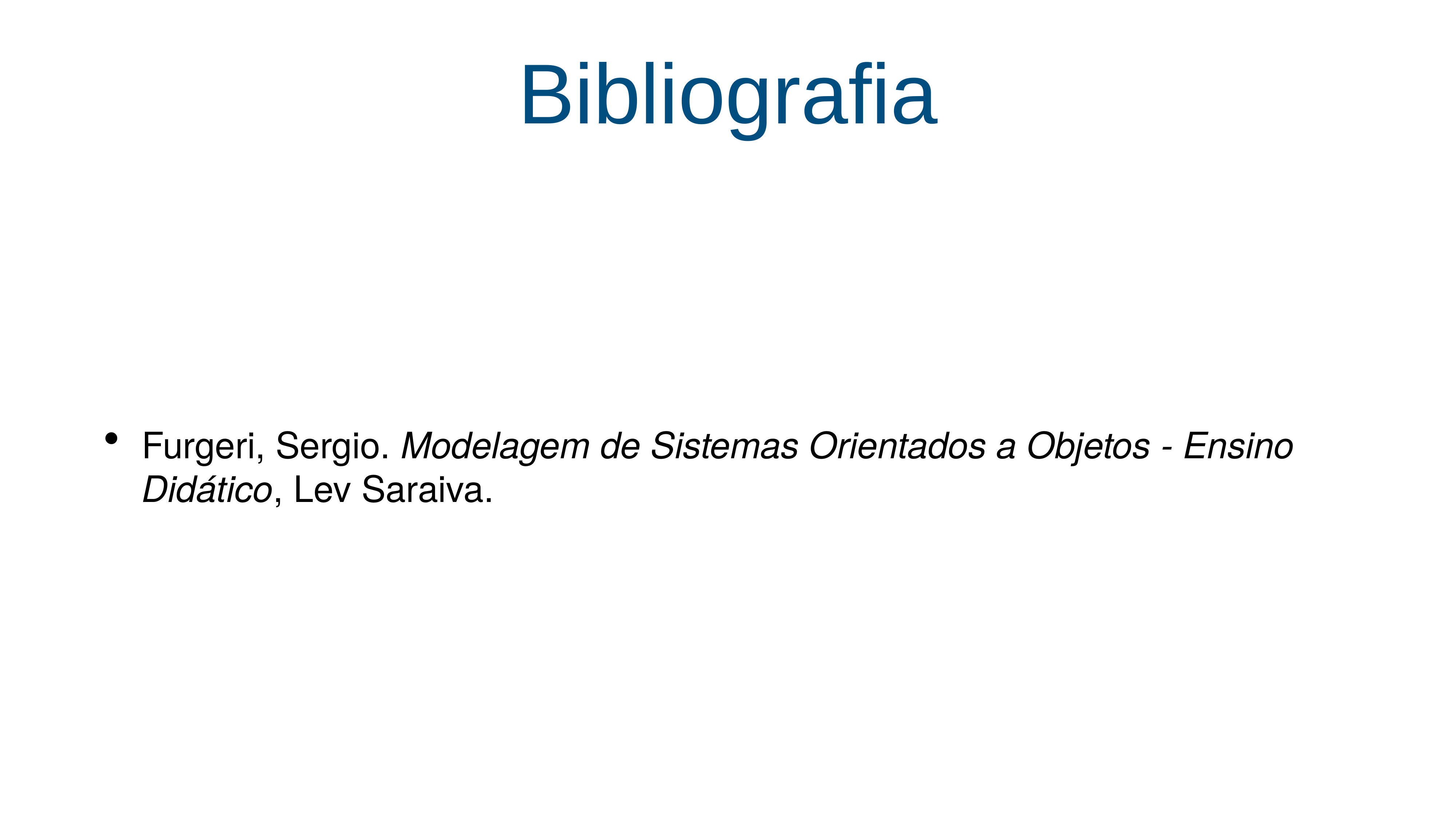

# Bibliografia
Furgeri, Sergio. Modelagem de Sistemas Orientados a Objetos - Ensino Didático, Lev Saraiva.